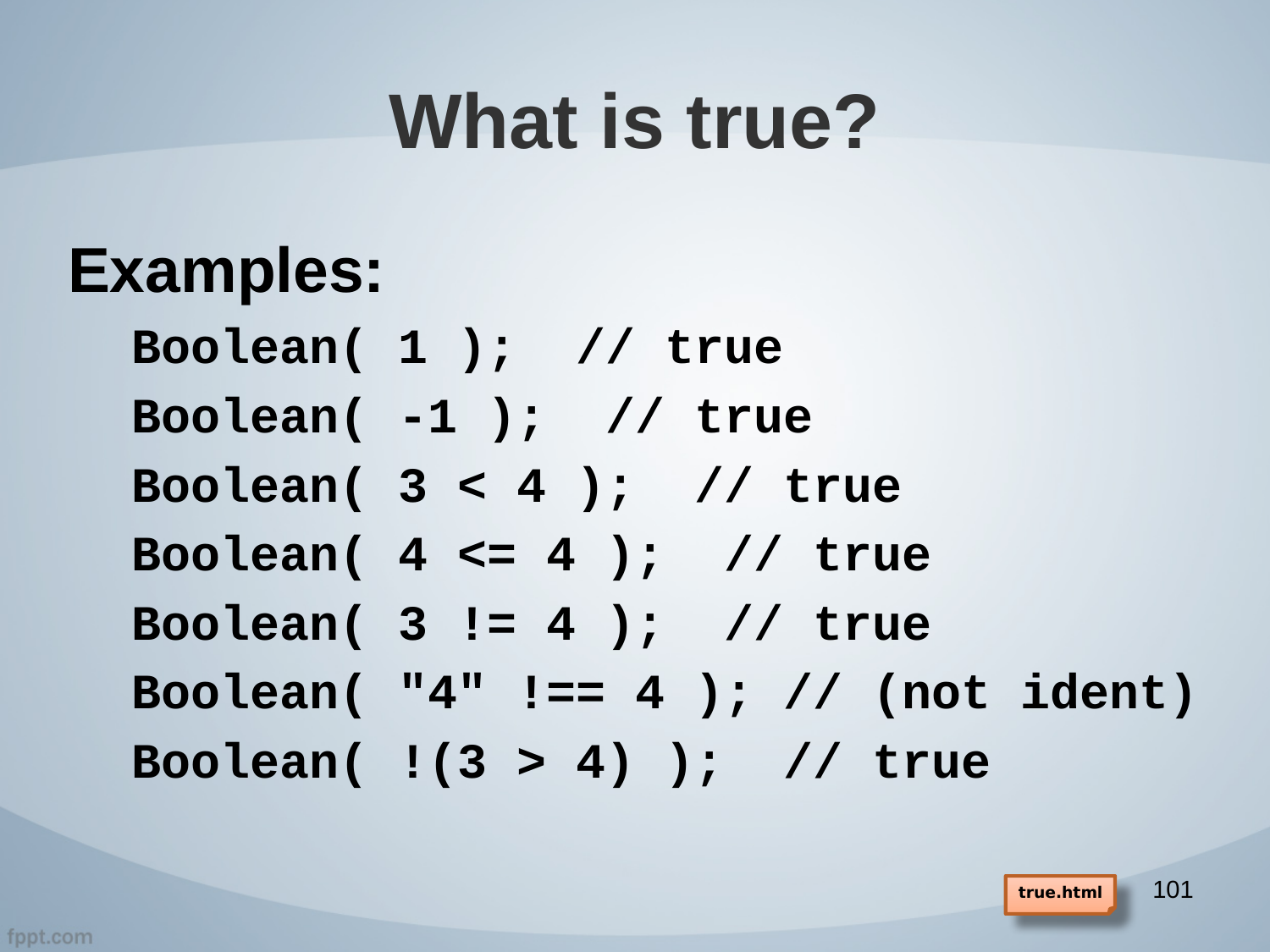

# What is true?
Examples:
Boolean( 1 );  // true
Boolean( -1 );  // true
Boolean( 3 < 4 );  // true
Boolean( 4 <= 4 );  // true
Boolean( 3 != 4 );  // true
Boolean( "4" !== 4 ); // (not ident)
Boolean( !(3 > 4) );  // true
101
true.html